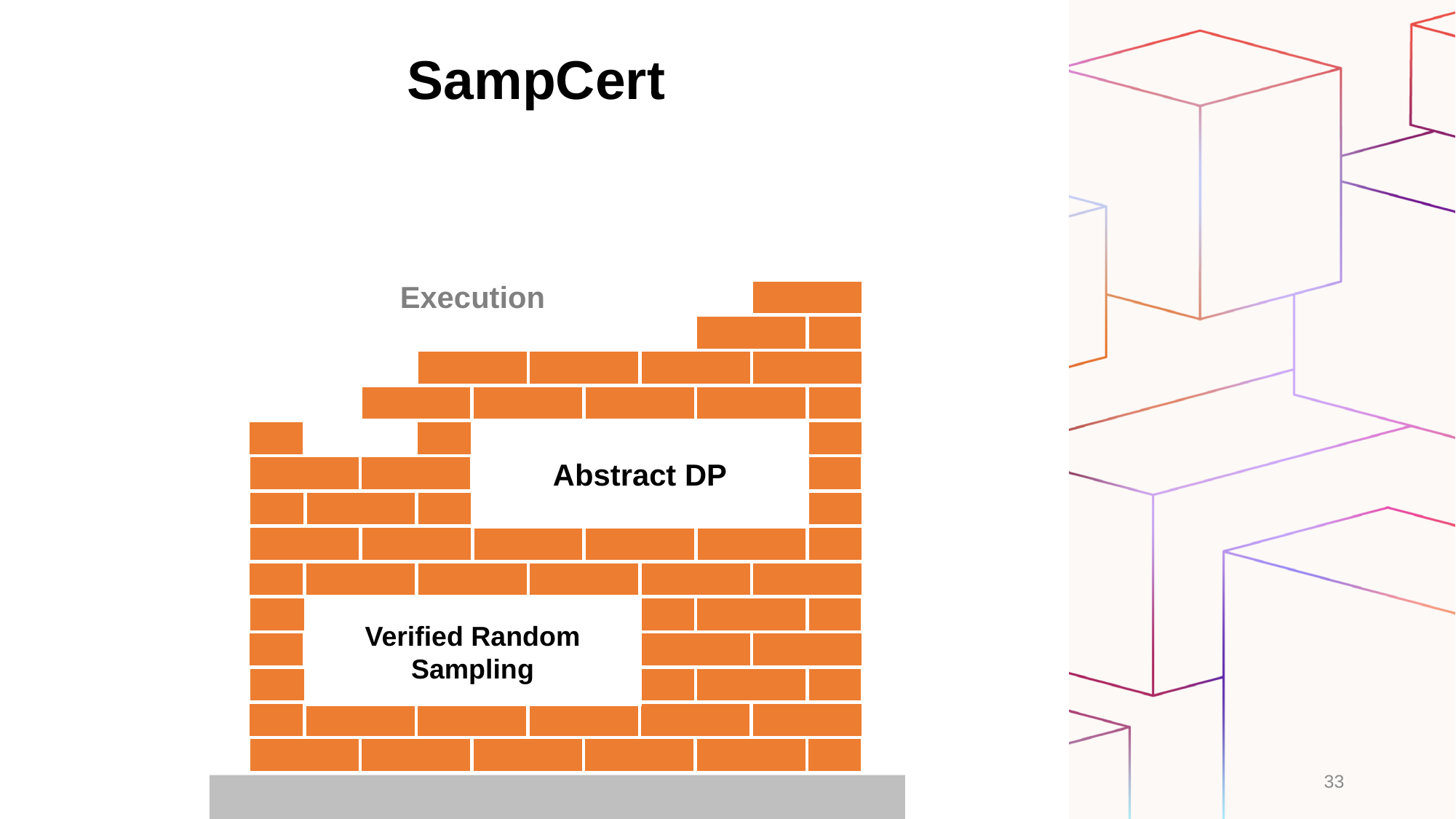

SampCert
Execution

Abstract DP

Verified Random Sampling

33